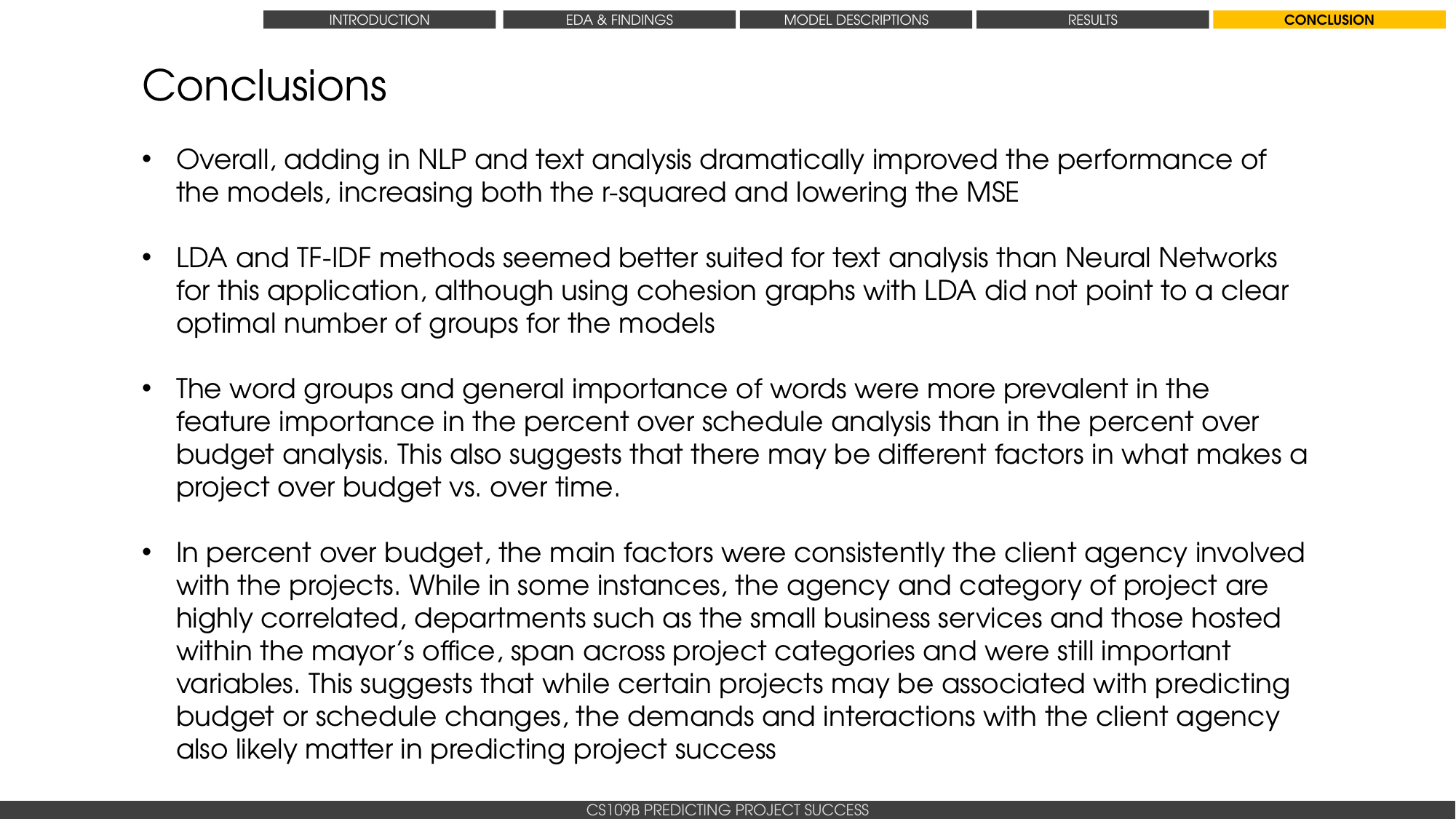

INTRODUCTION
EDA & FINDINGS
MODEL DESCRIPTIONS
RESULTS
CONCLUSION
Conclusions

Overall, adding in NLP and text analysis dramatically improved the performance of the models, increasing both the r-squared and lowering the MSE

LDA and TF-IDF methods seemed better suited for text analysis than Neural Networks for this application, although using cohesion graphs with LDA did not point to a clear optimal number of groups for the models

The word groups and general importance of words were more prevalent in the feature importance in the percent over schedule analysis than in the percent over budget analysis. This also suggests that there may be different factors in what makes a project over budget vs. over time.

In percent over budget, the main factors were consistently the client agency involved with the projects. While in some instances, the agency and category of project are highly correlated, departments such as the small business services and those hosted within the mayor’s office, span across project categories and were still important variables. This suggests that while certain projects may be associated with predicting budget or schedule changes, the demands and interactions with the client agency also likely matter in predicting project success
CS109B PREDICTING PROJECT SUCCESS